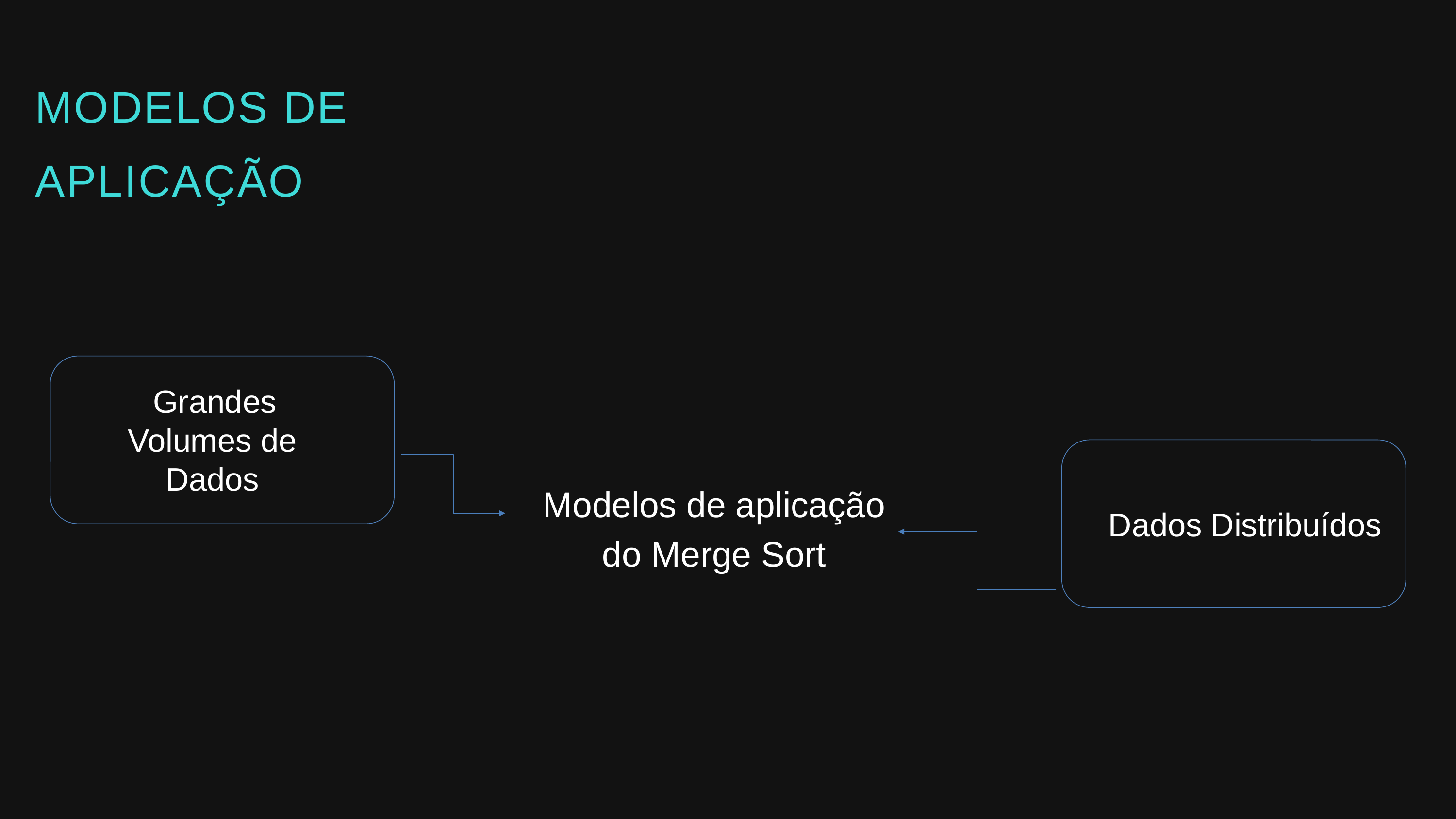

MODELOS DE  APLICAÇÃO

 Grandes Volumes de Dados

Modelos de aplicação do Merge Sort
Dados Distribuídos